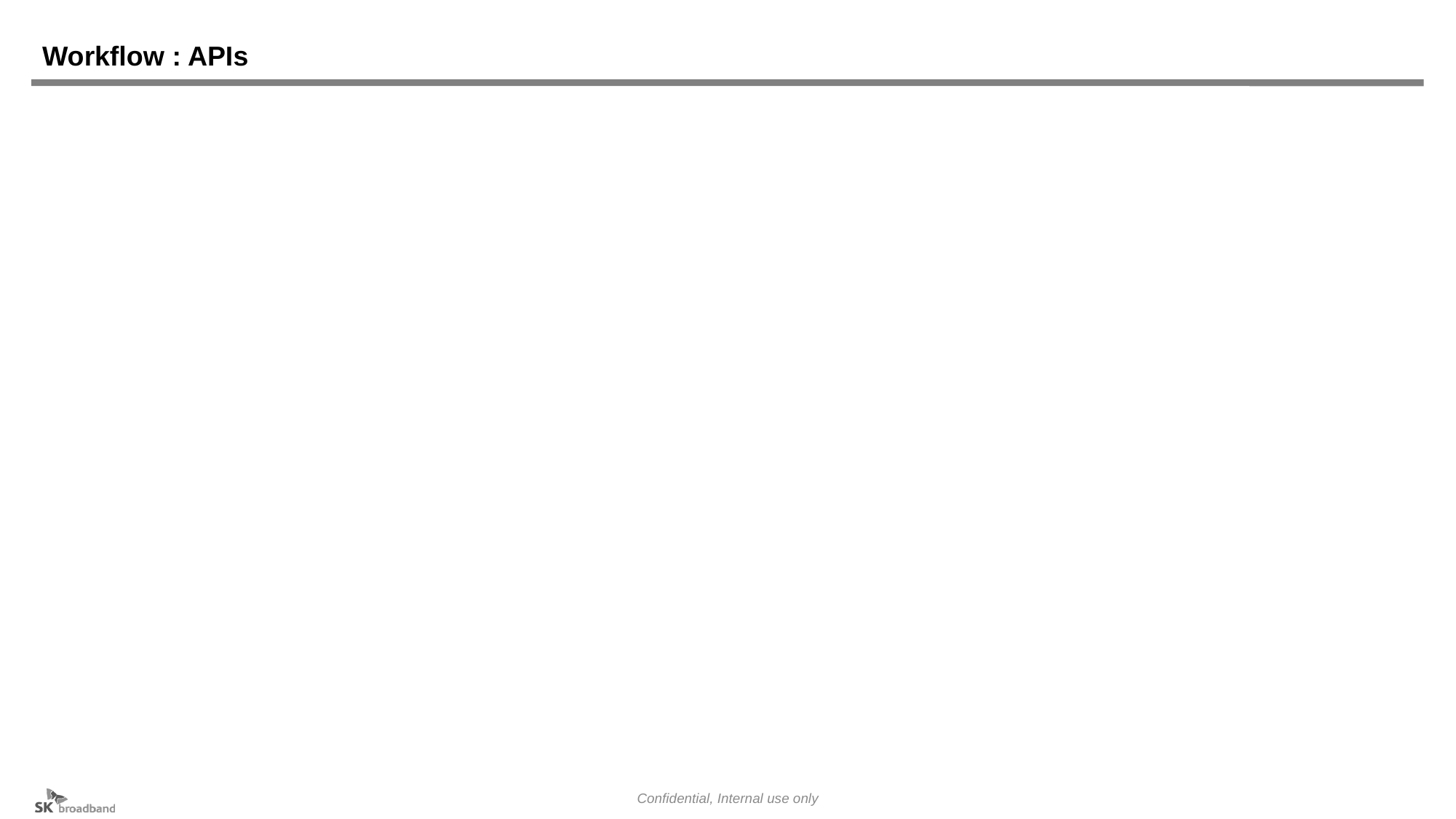

# Workflow : APIs

Confidential, Internal use only